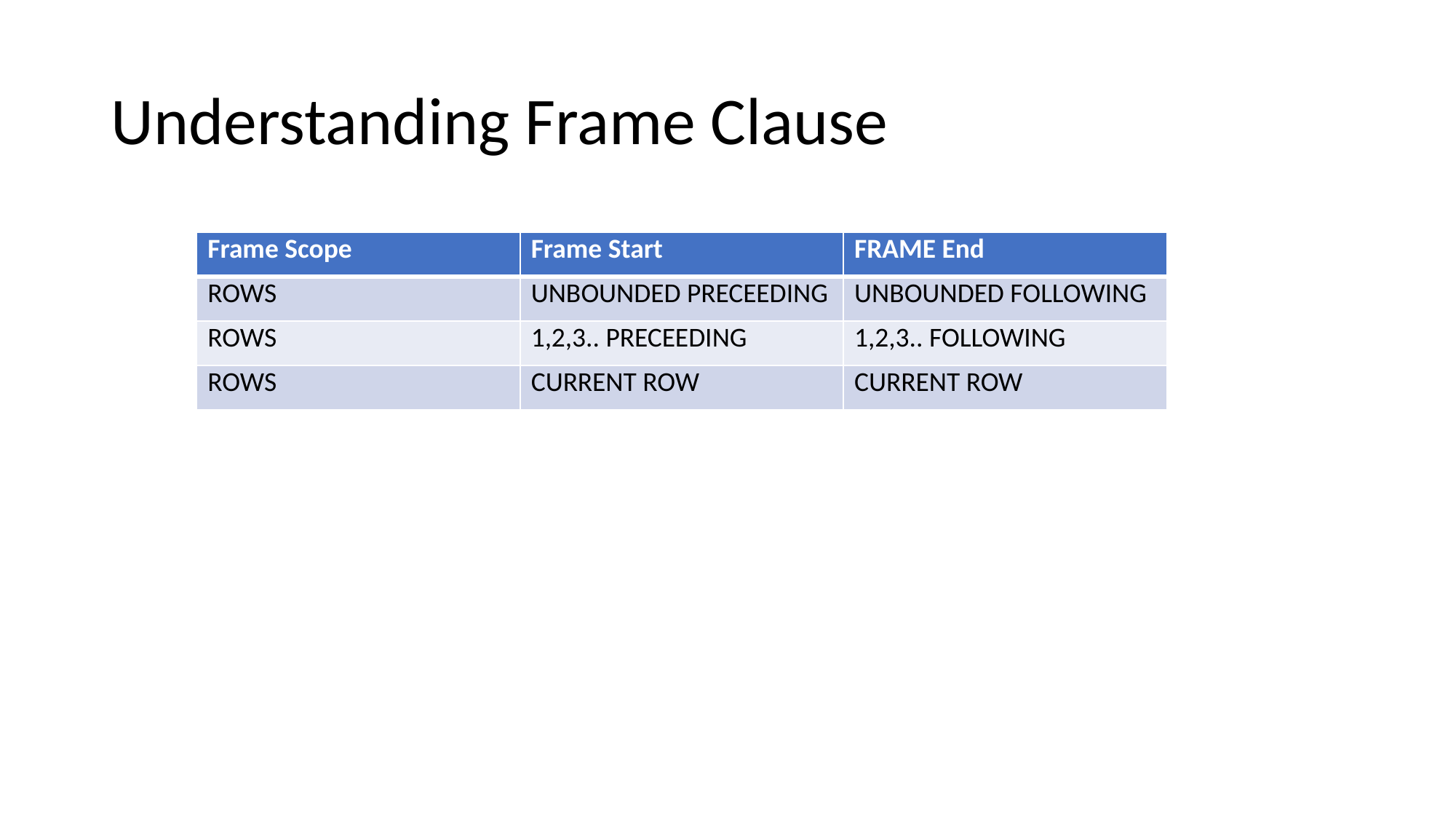

# Understanding Frame Clause
| Frame Scope | Frame Start | FRAME End |
| --- | --- | --- |
| ROWS | UNBOUNDED PRECEEDING | UNBOUNDED FOLLOWING |
| ROWS | 1,2,3.. PRECEEDING | 1,2,3.. FOLLOWING |
| ROWS | CURRENT ROW | CURRENT ROW |